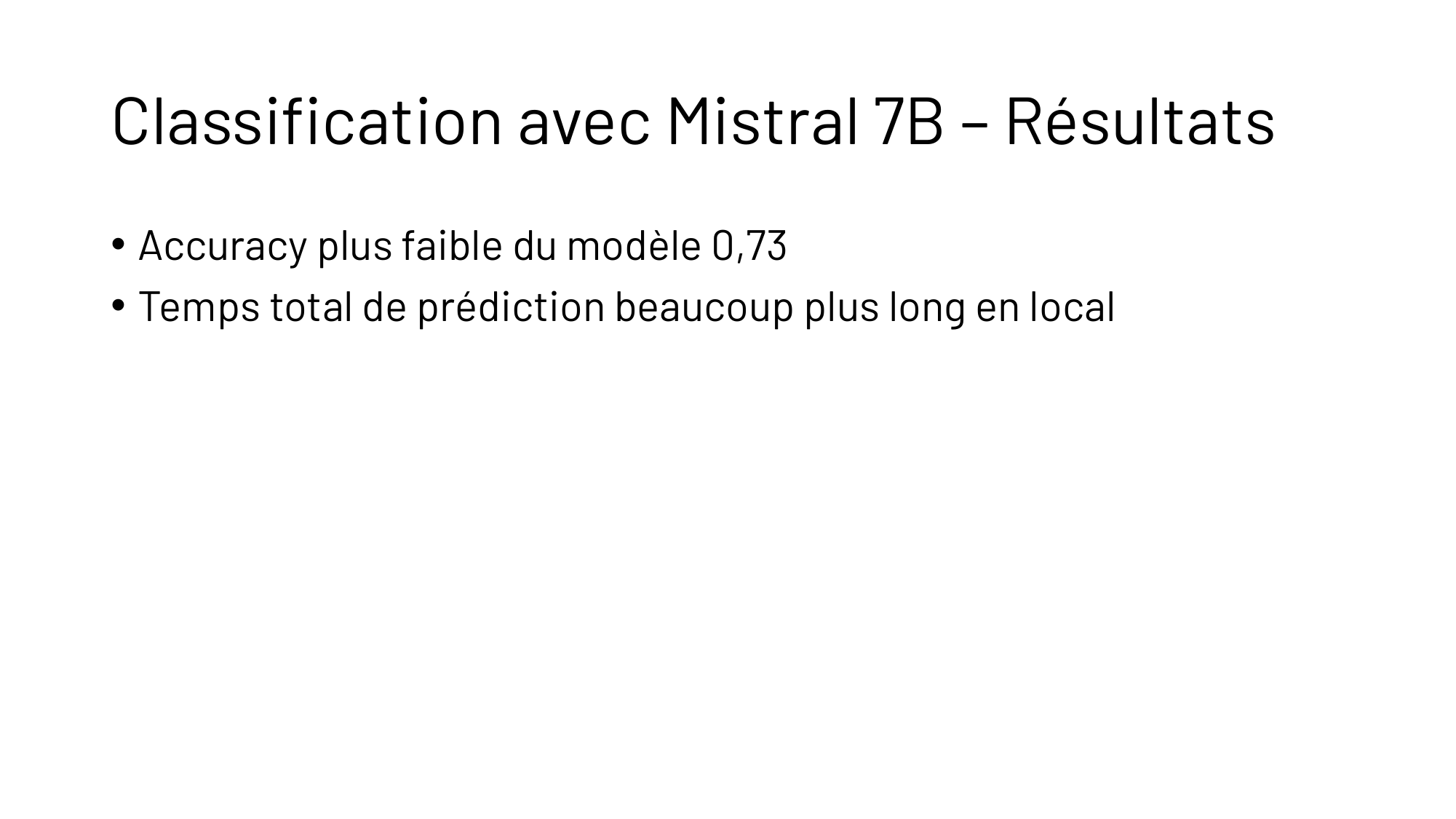

# Classification avec Mistral 7B – Résultats
Accuracy plus faible du modèle 0,73
Temps total de prédiction beaucoup plus long en local